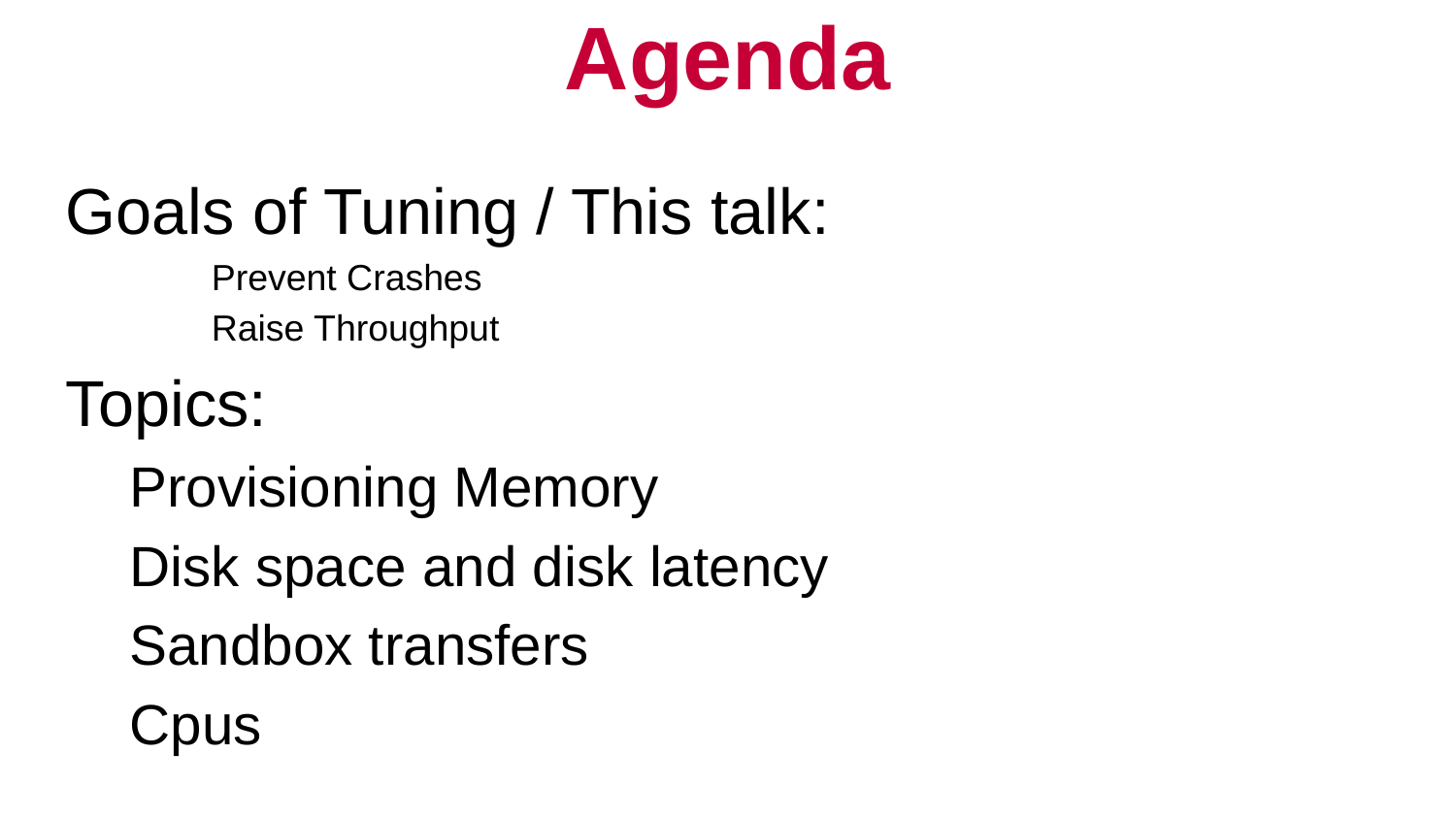

# Agenda
Goals of Tuning / This talk:
	Prevent Crashes
	Raise Throughput
Topics:
Provisioning Memory
Disk space and disk latency
Sandbox transfers
Cpus